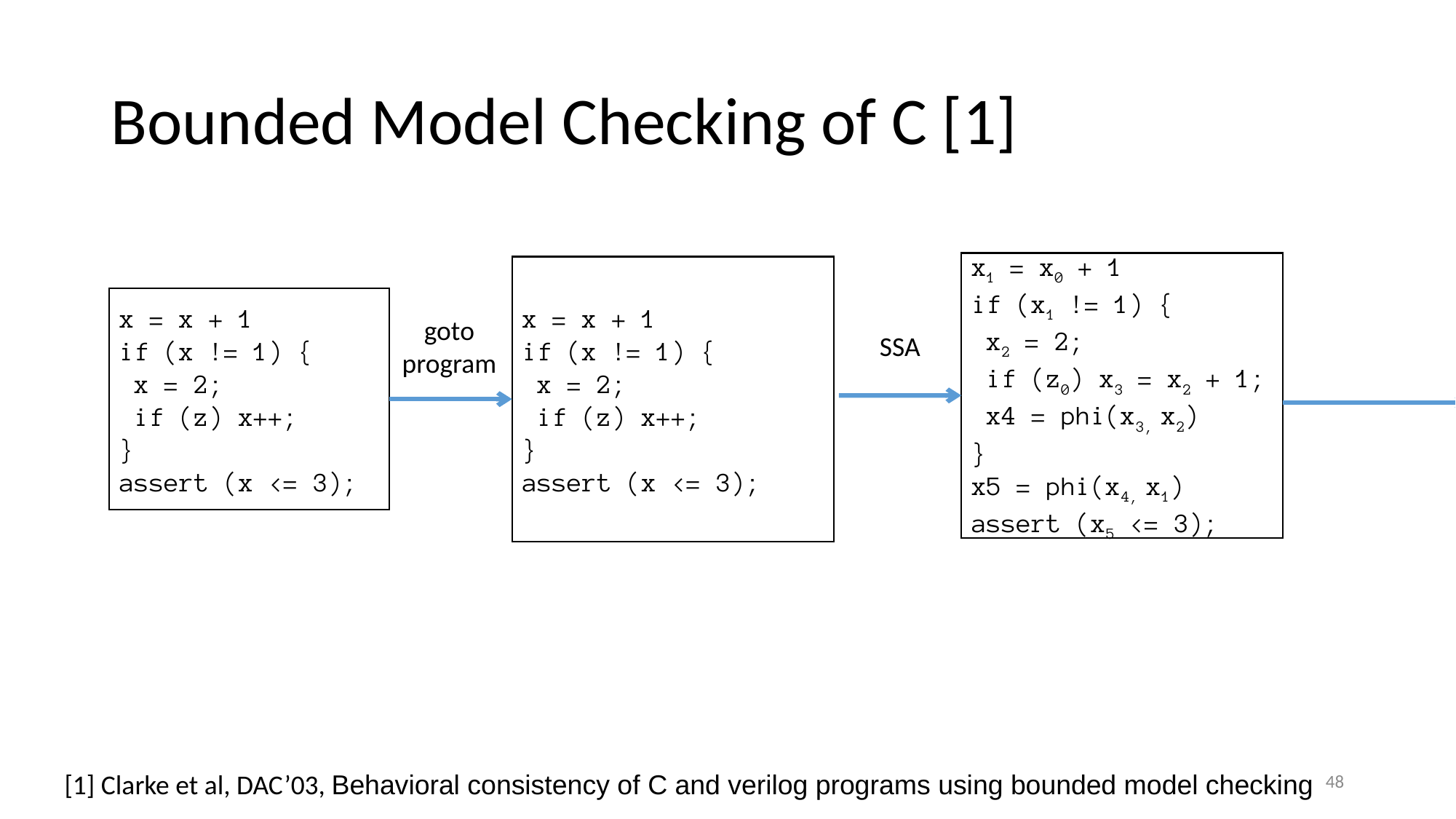

# Bounded Model Checking of C [1]
x1 = x0 + 1
if (x1 != 1) {
 x2 = 2;
 if (z0) x3 = x2 + 1;
 x4 = phi(x3, x2)
}
x5 = phi(x4, x1)
assert (x5 <= 3);
x = x + 1
if (x != 1) {
 x = 2;
 if (z) x++;
}
assert (x <= 3);
x = x + 1
if (x != 1) {
 x = 2;
 if (z) x++;
}
assert (x <= 3);
goto program
SSA
48
[1] Clarke et al, DAC’03, Behavioral consistency of C and verilog programs using bounded model checking